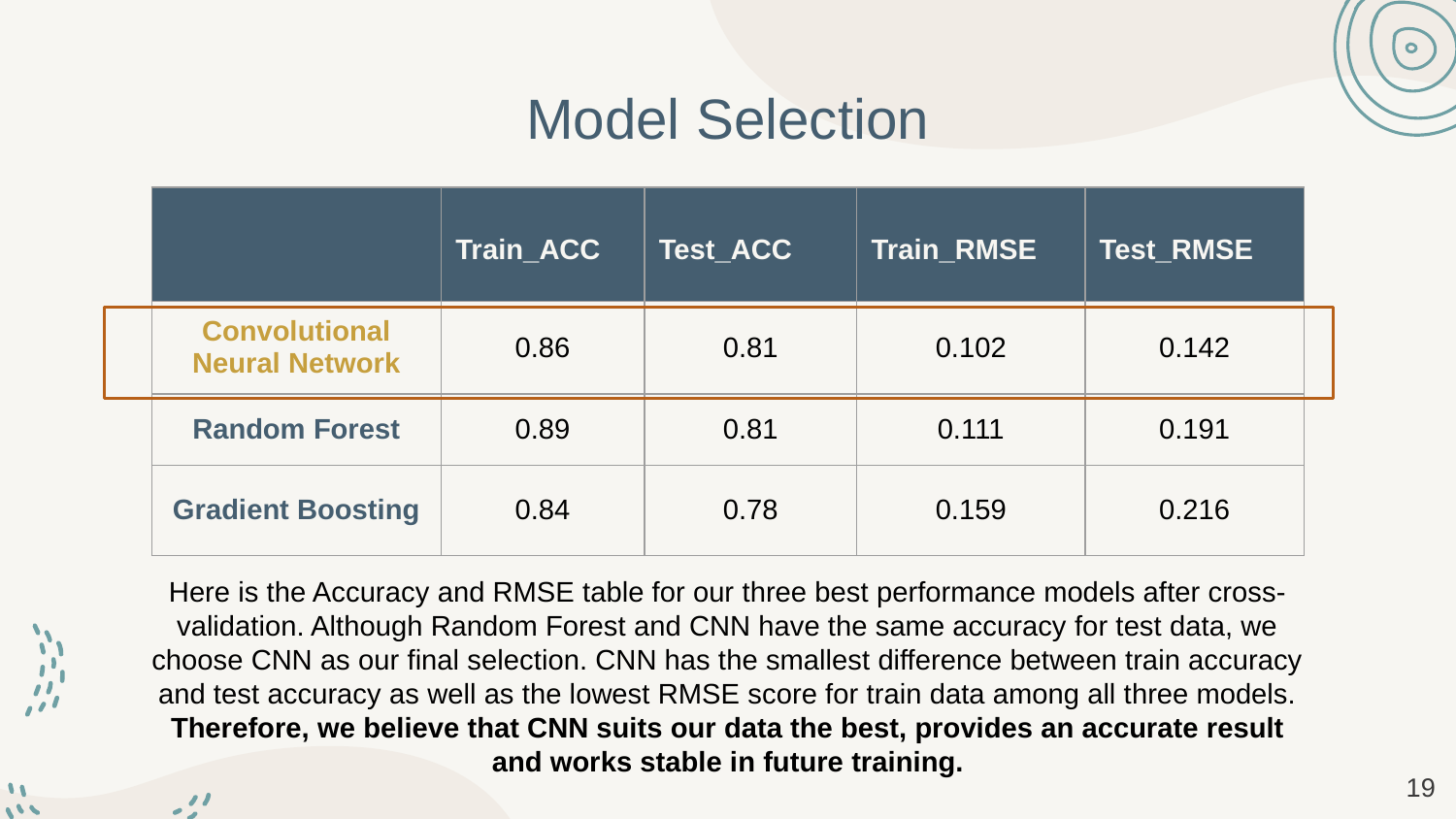

# Model Selection
|  | Train\_ACC | Test\_ACC | Train\_RMSE | Test\_RMSE |
| --- | --- | --- | --- | --- |
| Convolutional Neural Network | 0.86 | 0.81 | 0.102 | 0.142 |
| Random Forest | 0.89 | 0.81 | 0.111 | 0.191 |
| Gradient Boosting | 0.84 | 0.78 | 0.159 | 0.216 |

Here is the Accuracy and RMSE table for our three best performance models after cross-validation. Although Random Forest and CNN have the same accuracy for test data, we choose CNN as our final selection. CNN has the smallest difference between train accuracy and test accuracy as well as the lowest RMSE score for train data among all three models. Therefore, we believe that CNN suits our data the best, provides an accurate result and works stable in future training.

19